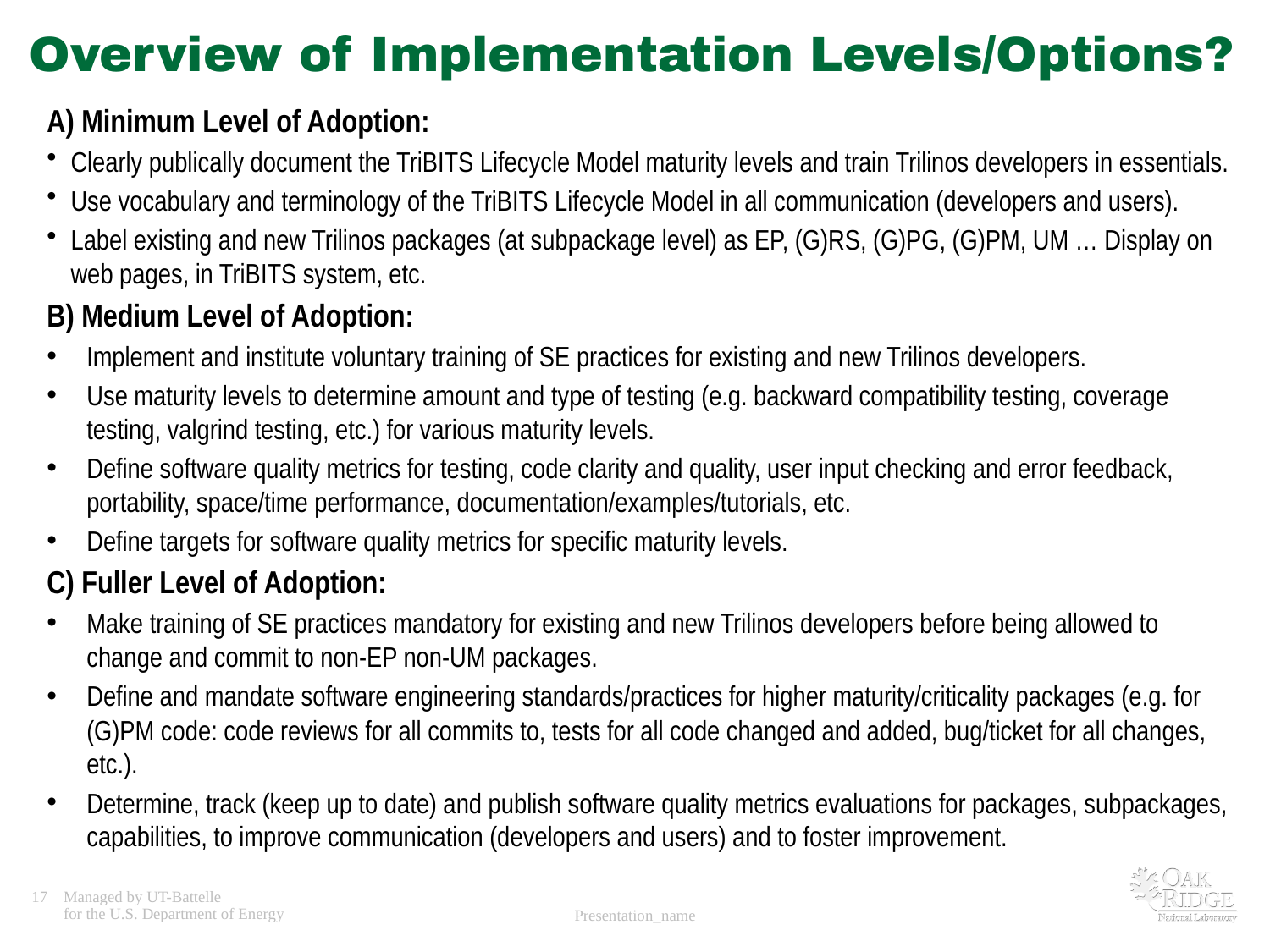

# Overview of Implementation Levels/Options?
A) Minimum Level of Adoption:
Clearly publically document the TriBITS Lifecycle Model maturity levels and train Trilinos developers in essentials.
Use vocabulary and terminology of the TriBITS Lifecycle Model in all communication (developers and users).
Label existing and new Trilinos packages (at subpackage level) as EP, (G)RS, (G)PG, (G)PM, UM … Display on web pages, in TriBITS system, etc.
B) Medium Level of Adoption:
Implement and institute voluntary training of SE practices for existing and new Trilinos developers.
Use maturity levels to determine amount and type of testing (e.g. backward compatibility testing, coverage testing, valgrind testing, etc.) for various maturity levels.
Define software quality metrics for testing, code clarity and quality, user input checking and error feedback, portability, space/time performance, documentation/examples/tutorials, etc.
Define targets for software quality metrics for specific maturity levels.
C) Fuller Level of Adoption:
Make training of SE practices mandatory for existing and new Trilinos developers before being allowed to change and commit to non-EP non-UM packages.
Define and mandate software engineering standards/practices for higher maturity/criticality packages (e.g. for (G)PM code: code reviews for all commits to, tests for all code changed and added, bug/ticket for all changes, etc.).
Determine, track (keep up to date) and publish software quality metrics evaluations for packages, subpackages, capabilities, to improve communication (developers and users) and to foster improvement.